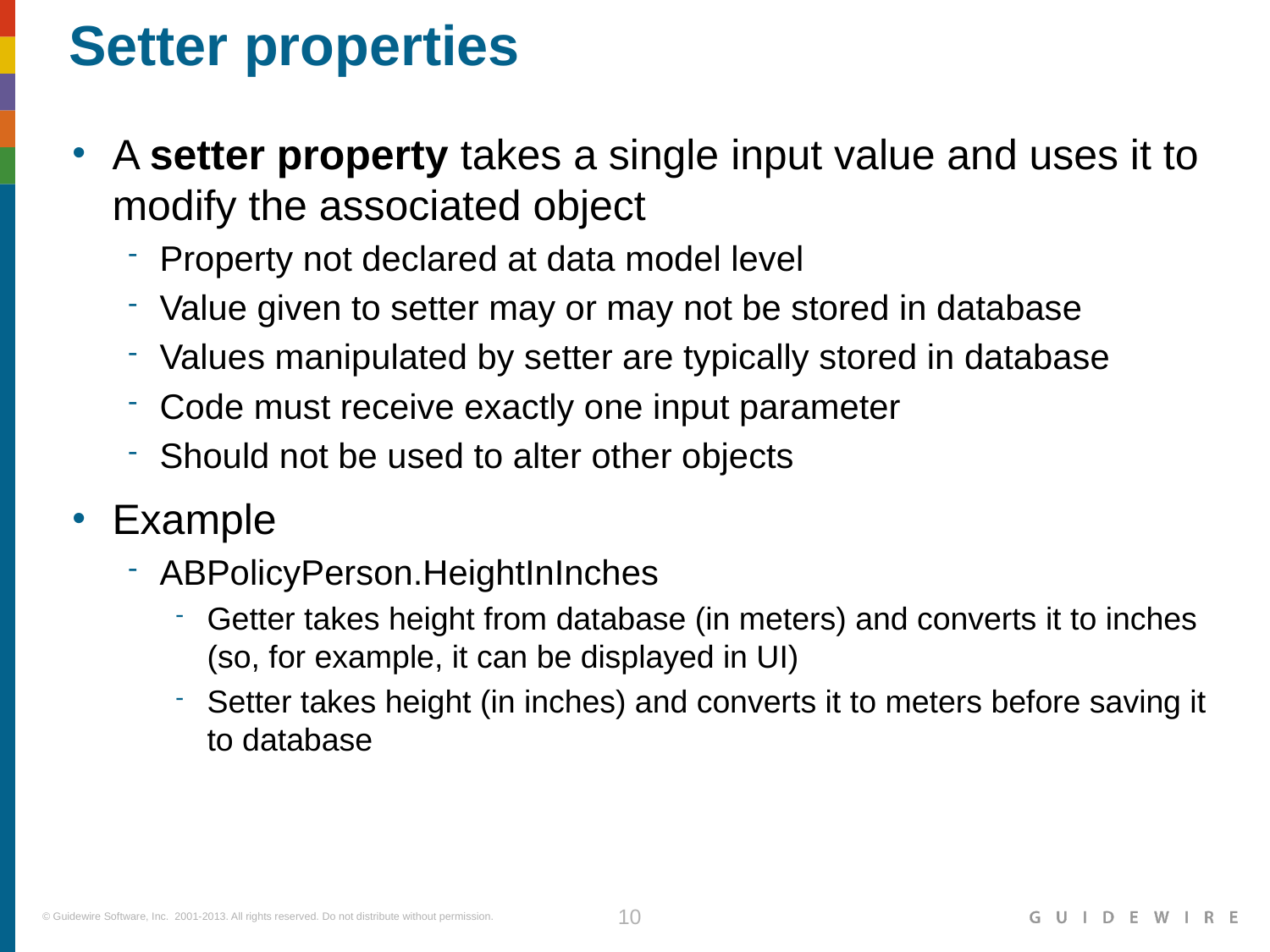

# Setter properties
A setter property takes a single input value and uses it to modify the associated object
Property not declared at data model level
Value given to setter may or may not be stored in database
Values manipulated by setter are typically stored in database
Code must receive exactly one input parameter
Should not be used to alter other objects
Example
ABPolicyPerson.HeightInInches
Getter takes height from database (in meters) and converts it to inches (so, for example, it can be displayed in UI)
Setter takes height (in inches) and converts it to meters before saving it to database